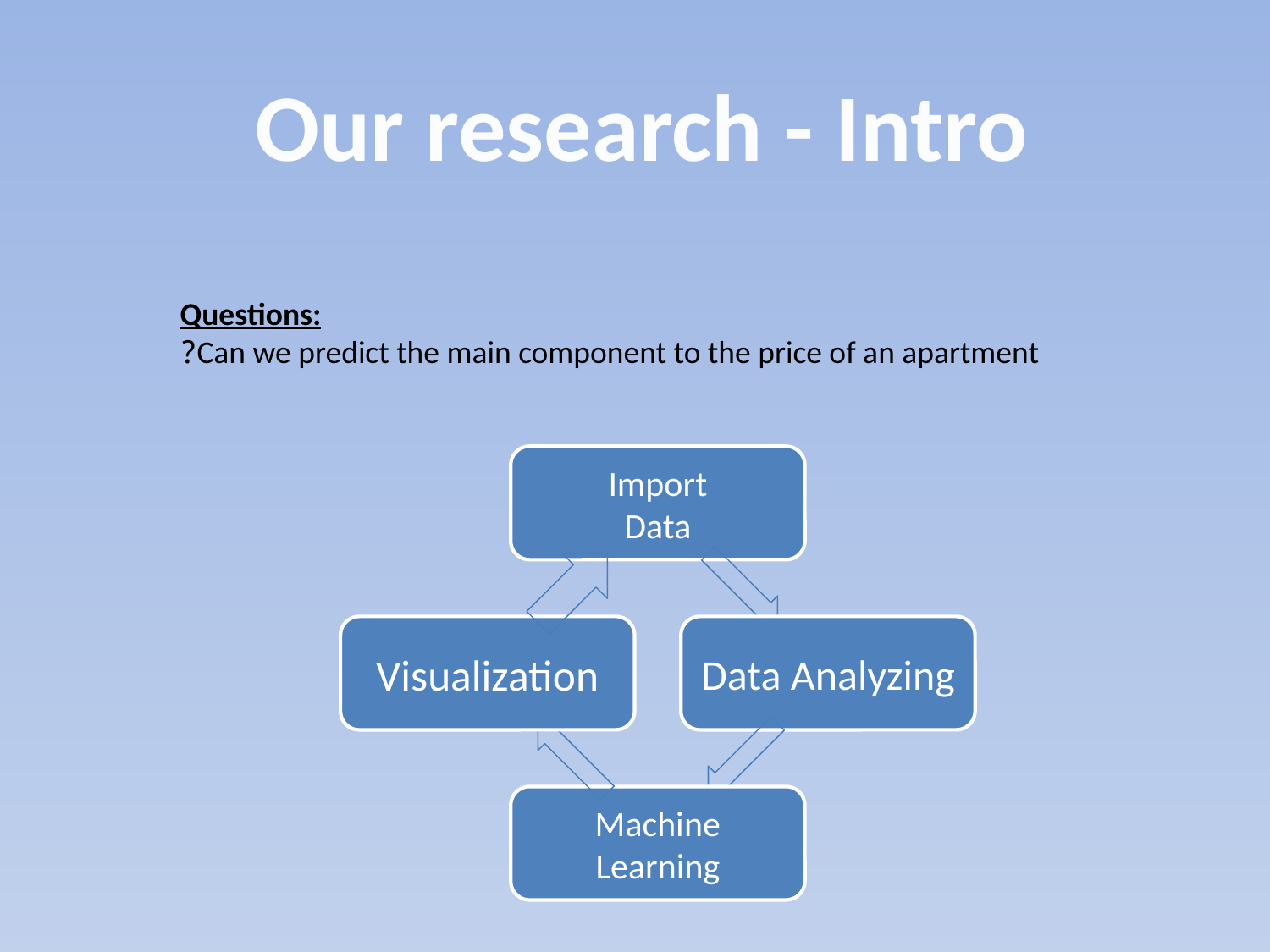

Our research - Intro
Questions:
Can we predict the main component to the price of an apartment?

Import
Data
Data Analyzing
Visualization
Machine
Learning